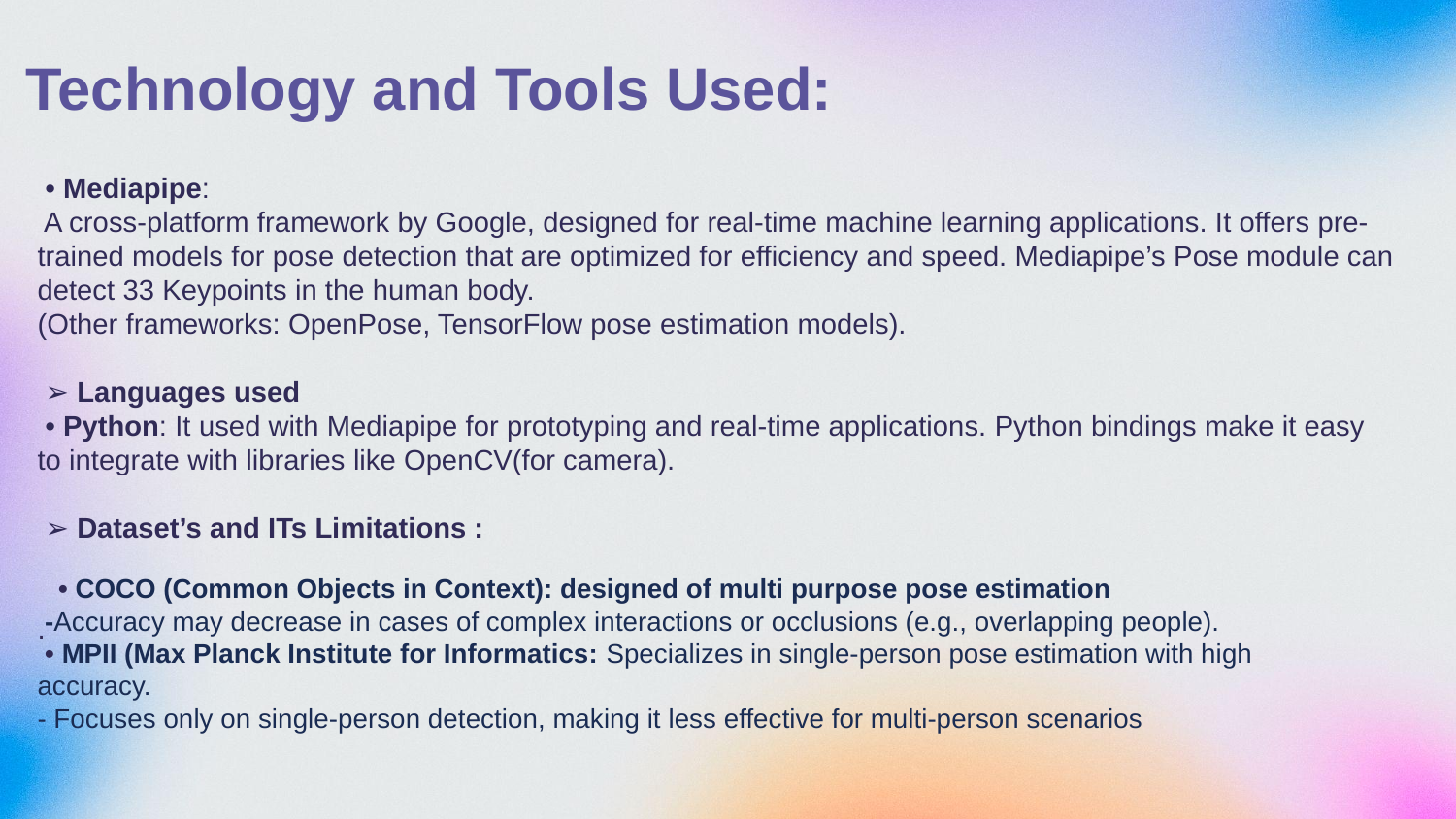

# • Mediapipe: A cross-platform framework by Google, designed for real-time machine learning applications. It offers pre-trained models for pose detection that are optimized for efficiency and speed. Mediapipe’s Pose module can detect 33 Keypoints in the human body. (Other frameworks: OpenPose, TensorFlow pose estimation models). ➢ Languages used • Python: It used with Mediapipe for prototyping and real-time applications. Python bindings make it easy to integrate with libraries like OpenCV(for camera). ➢ Dataset’s and ITs Limitations : .
Technology and Tools Used:
  • COCO (Common Objects in Context): designed of multi purpose pose estimation
 -Accuracy may decrease in cases of complex interactions or occlusions (e.g., overlapping people).
 • MPII (Max Planck Institute for Informatics: Specializes in single-person pose estimation with high accuracy.
- Focuses only on single-person detection, making it less effective for multi-person scenarios